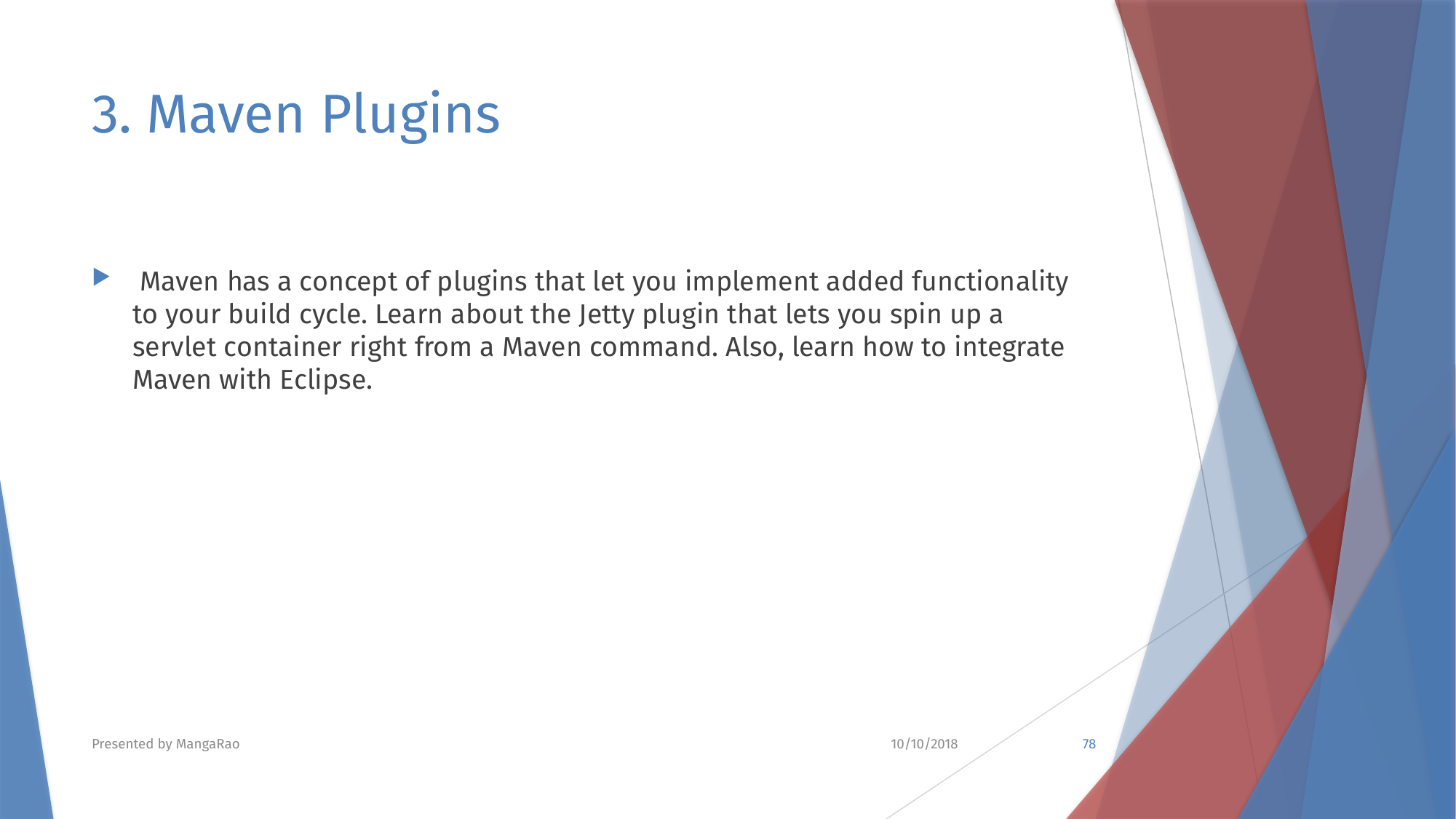

# 3. Maven Plugins
 Maven has a concept of plugins that let you implement added functionality to your build cycle. Learn about the Jetty plugin that lets you spin up a servlet container right from a Maven command. Also, learn how to integrate Maven with Eclipse.
Presented by MangaRao
10/10/2018
78